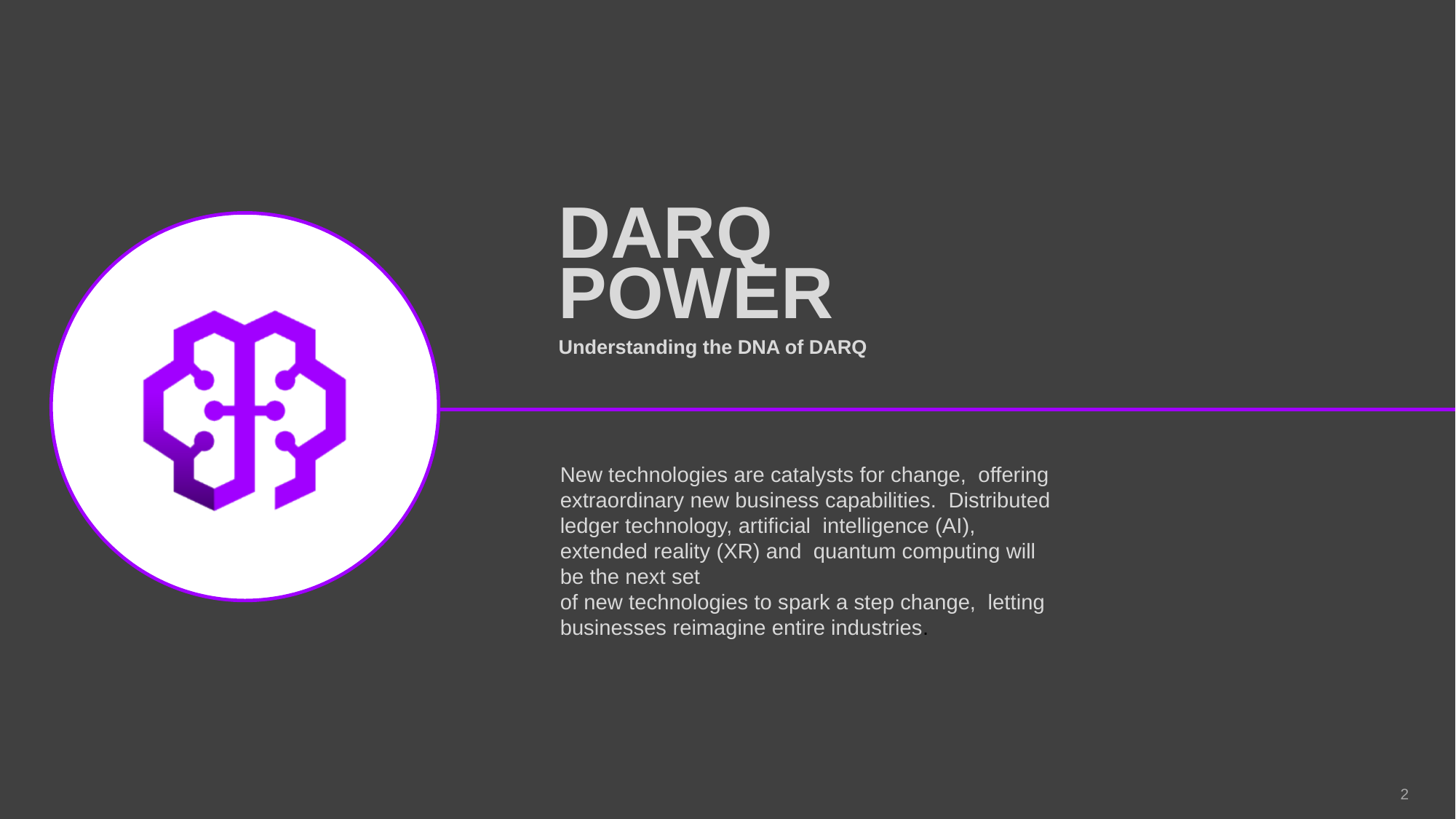

DARQ  POWER
Understanding the DNA of DARQ

New technologies are catalysts for change,  offering extraordinary new business capabilities.  Distributed ledger technology, artificial  intelligence (AI), extended reality (XR) and  quantum computing will be the next set
of new technologies to spark a step change,  letting businesses reimagine entire industries.
2